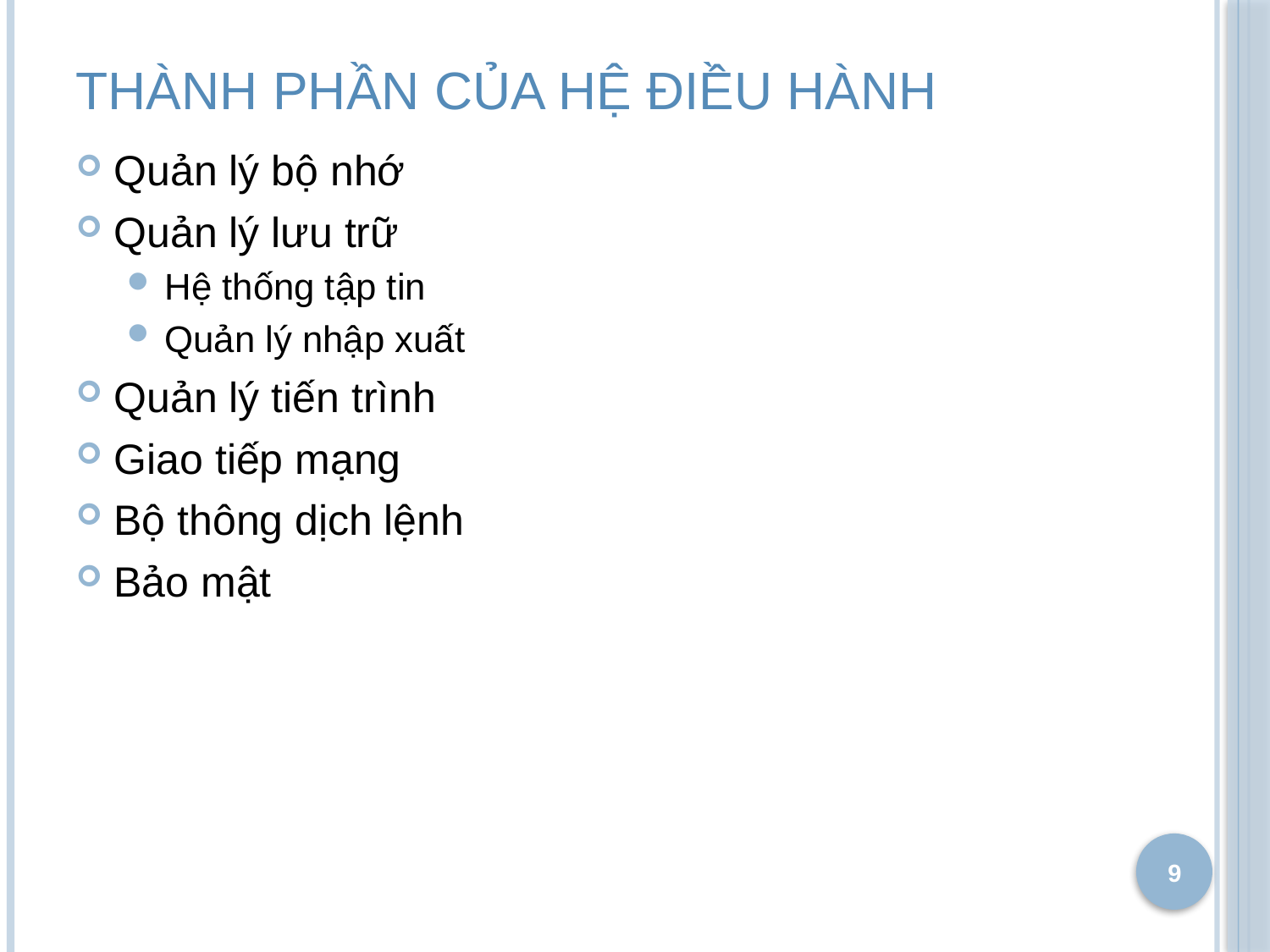

# Thành phần của hệ điều hành
Quản lý bộ nhớ
Quản lý lưu trữ
Hệ thống tập tin
Quản lý nhập xuất
Quản lý tiến trình
Giao tiếp mạng
Bộ thông dịch lệnh
Bảo mật

9